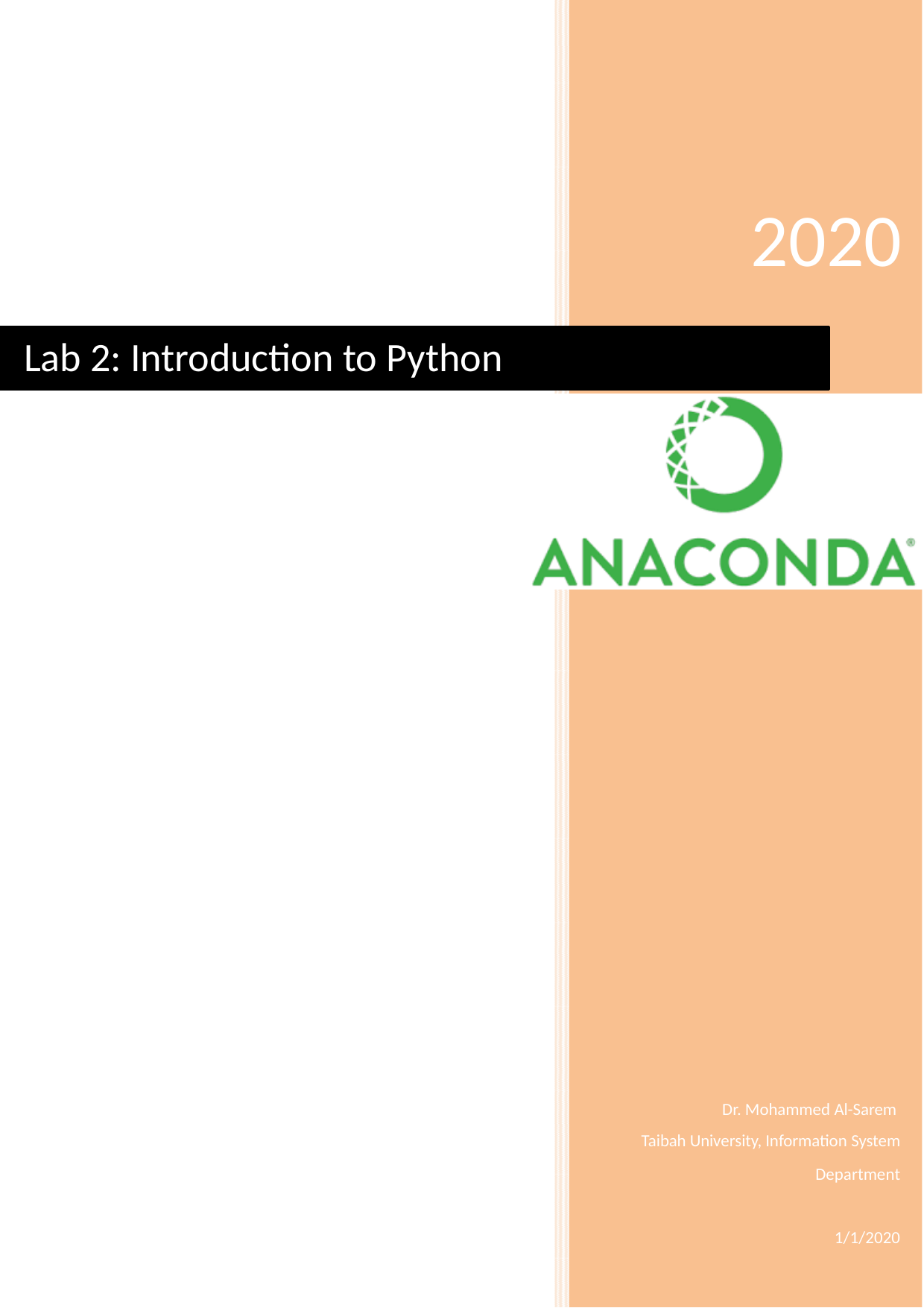

# 2020

Lab 2: Introduction to Python
Dr. Mohammed Al-Sarem  Taibah University, Information System
Department  1/1/2020